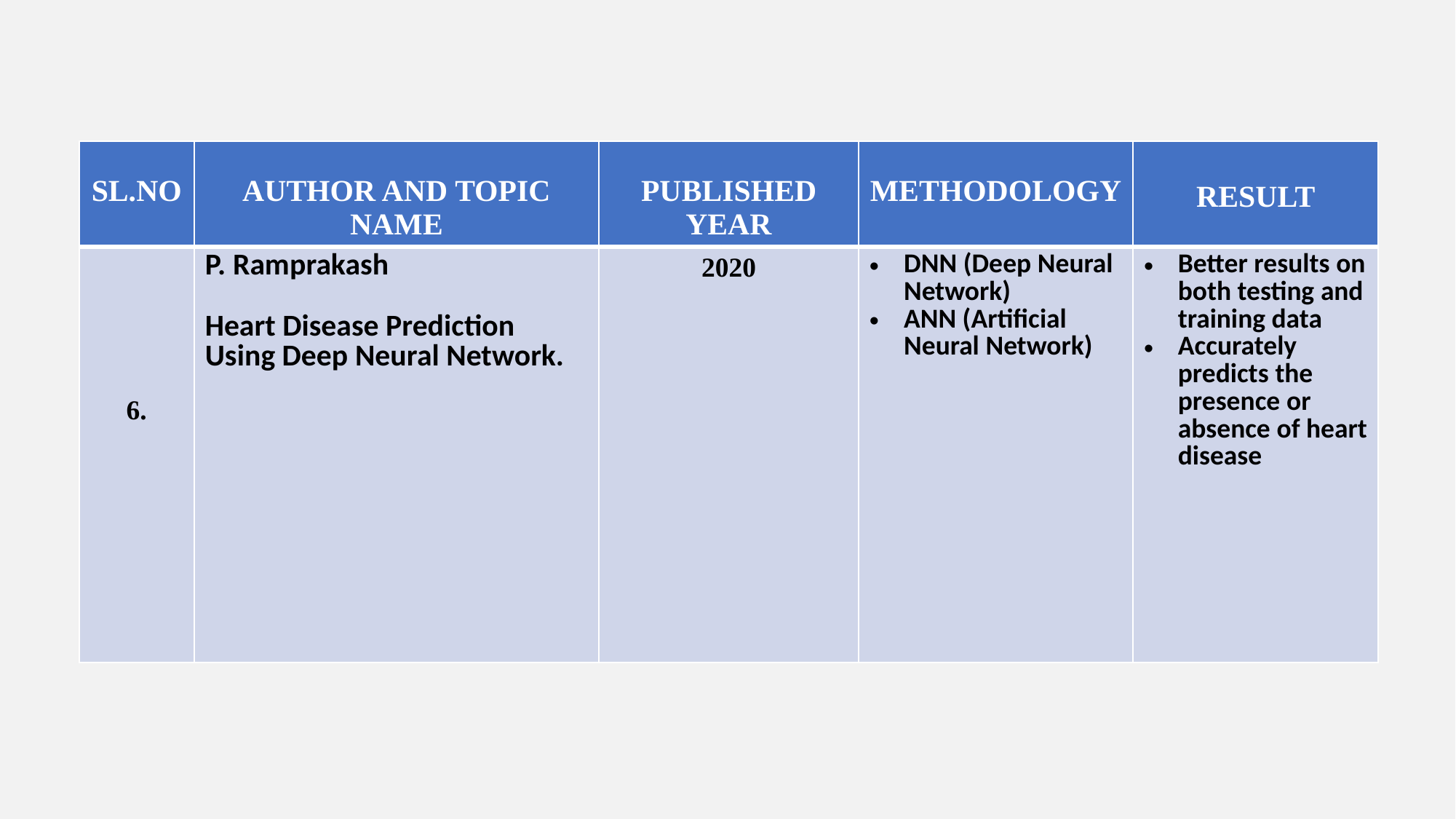

| SL.NO | AUTHOR AND TOPIC NAME | PUBLISHED YEAR | METHODOLOGY | RESULT |
| --- | --- | --- | --- | --- |
| 6. | P. Ramprakash Heart Disease Prediction Using Deep Neural Network. | 2020 | DNN (Deep Neural Network) ANN (Artificial Neural Network) | Better results on both testing and training data Accurately predicts the presence or absence of heart disease |